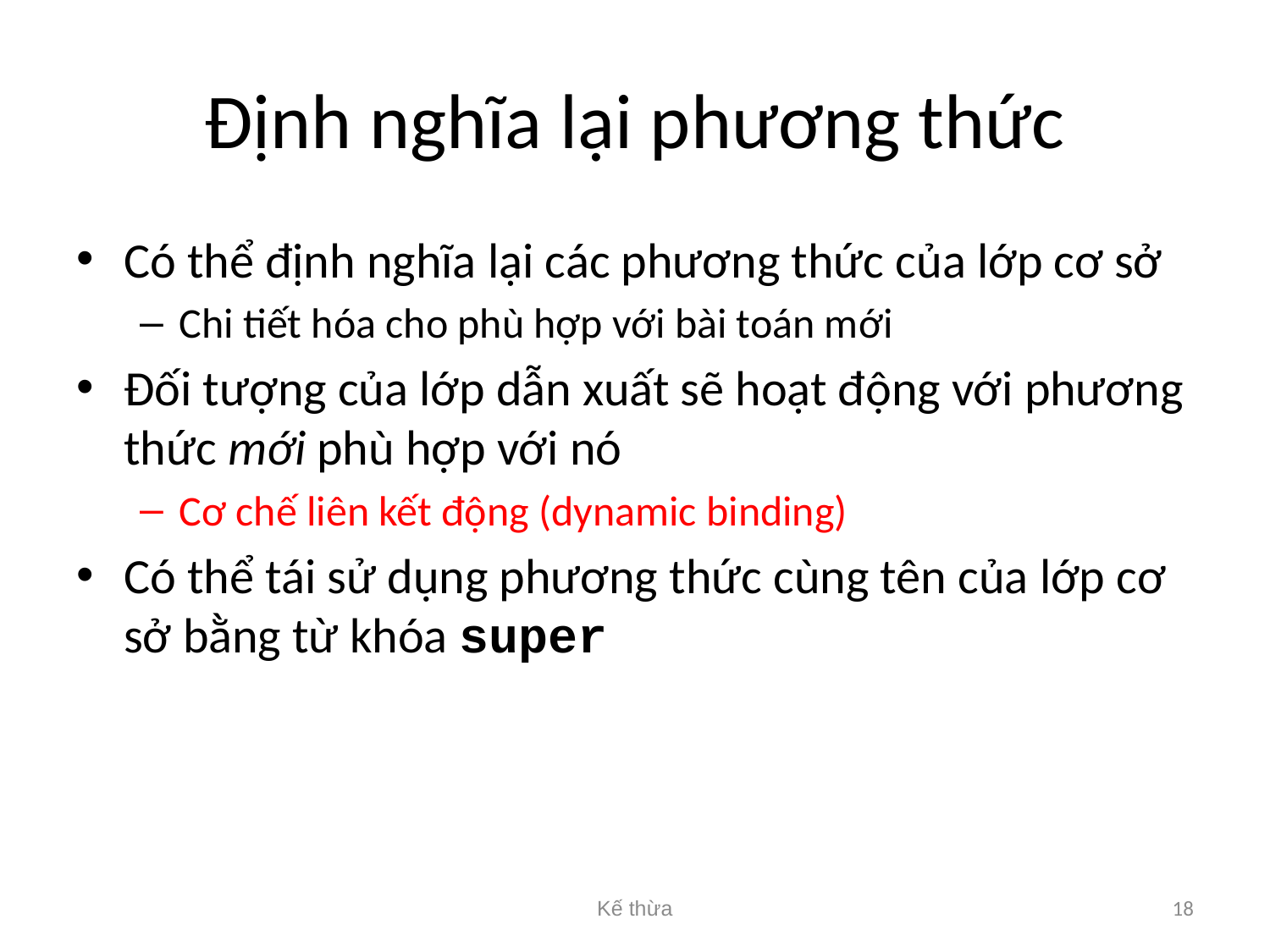

# Định nghĩa lại phương thức
Có thể định nghĩa lại các phương thức của lớp cơ sở
Chi tiết hóa cho phù hợp với bài toán mới
Đối tượng của lớp dẫn xuất sẽ hoạt động với phương thức mới phù hợp với nó
Cơ chế liên kết động (dynamic binding)
Có thể tái sử dụng phương thức cùng tên của lớp cơ sở bằng từ khóa super
Kế thừa
18